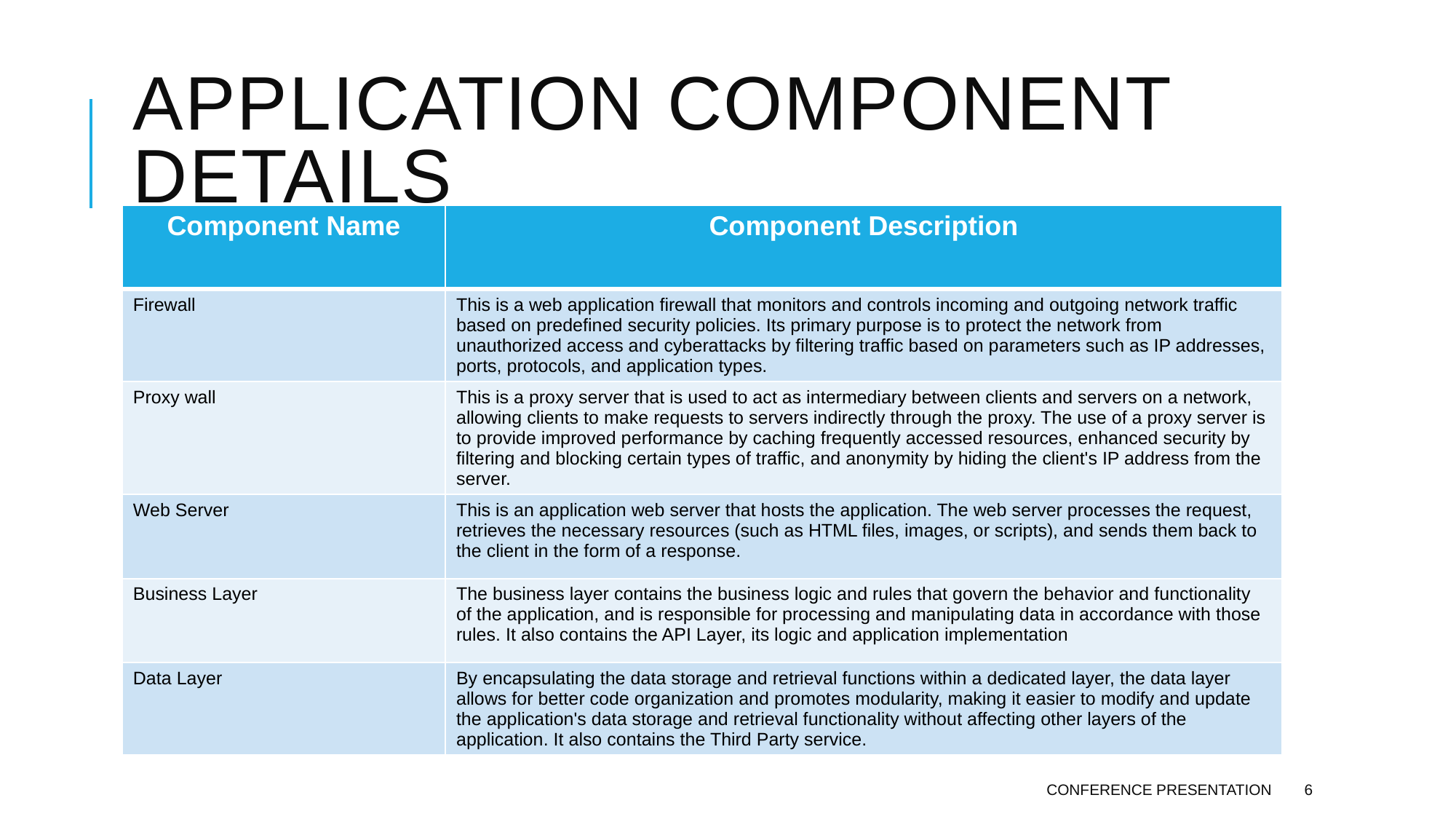

# Application component details
| Component Name | Component Description |
| --- | --- |
| Firewall | This is a web application firewall that monitors and controls incoming and outgoing network traffic based on predefined security policies. Its primary purpose is to protect the network from unauthorized access and cyberattacks by filtering traffic based on parameters such as IP addresses, ports, protocols, and application types. |
| Proxy wall | This is a proxy server that is used to act as intermediary between clients and servers on a network, allowing clients to make requests to servers indirectly through the proxy. The use of a proxy server is to provide improved performance by caching frequently accessed resources, enhanced security by filtering and blocking certain types of traffic, and anonymity by hiding the client's IP address from the server. |
| Web Server | This is an application web server that hosts the application. The web server processes the request, retrieves the necessary resources (such as HTML files, images, or scripts), and sends them back to the client in the form of a response. |
| Business Layer | The business layer contains the business logic and rules that govern the behavior and functionality of the application, and is responsible for processing and manipulating data in accordance with those rules. It also contains the API Layer, its logic and application implementation |
| Data Layer | By encapsulating the data storage and retrieval functions within a dedicated layer, the data layer allows for better code organization and promotes modularity, making it easier to modify and update the application's data storage and retrieval functionality without affecting other layers of the application. It also contains the Third Party service. |
Conference presentation
6